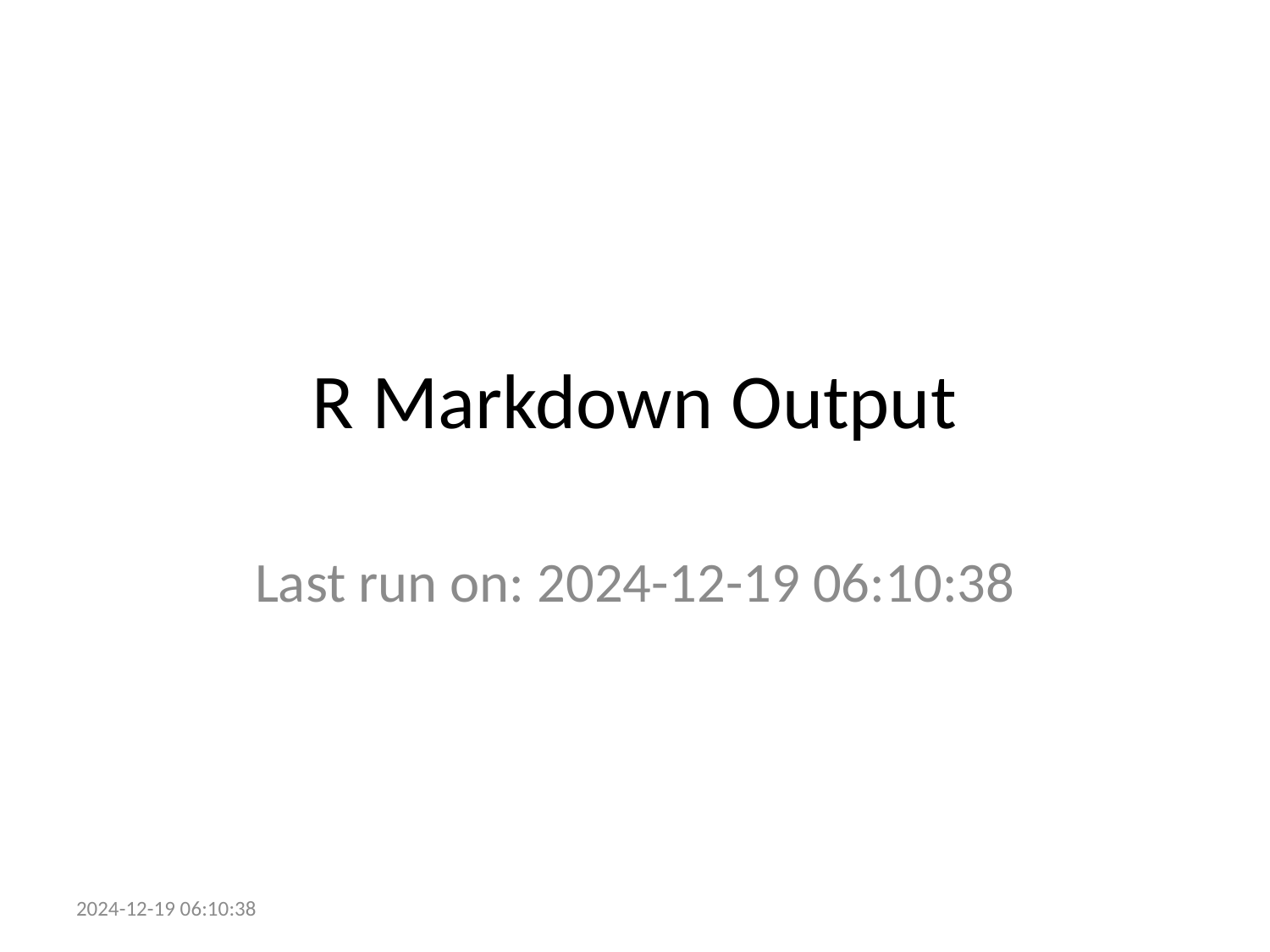

# R Markdown Output
Last run on: 2024-12-19 06:10:38
2024-12-19 06:10:38